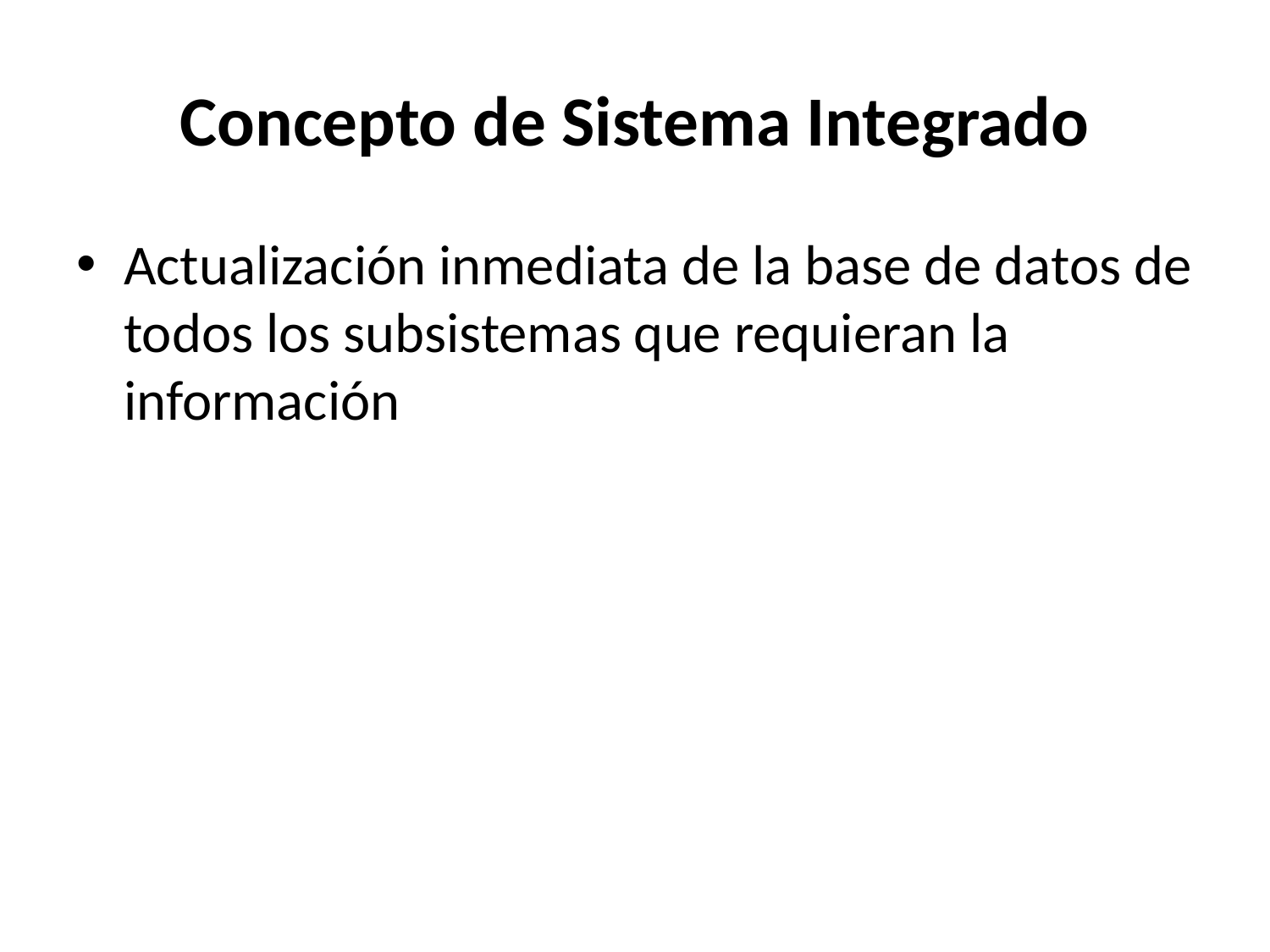

# Concepto de Sistema Integrado
Actualización inmediata de la base de datos de todos los subsistemas que requieran la información